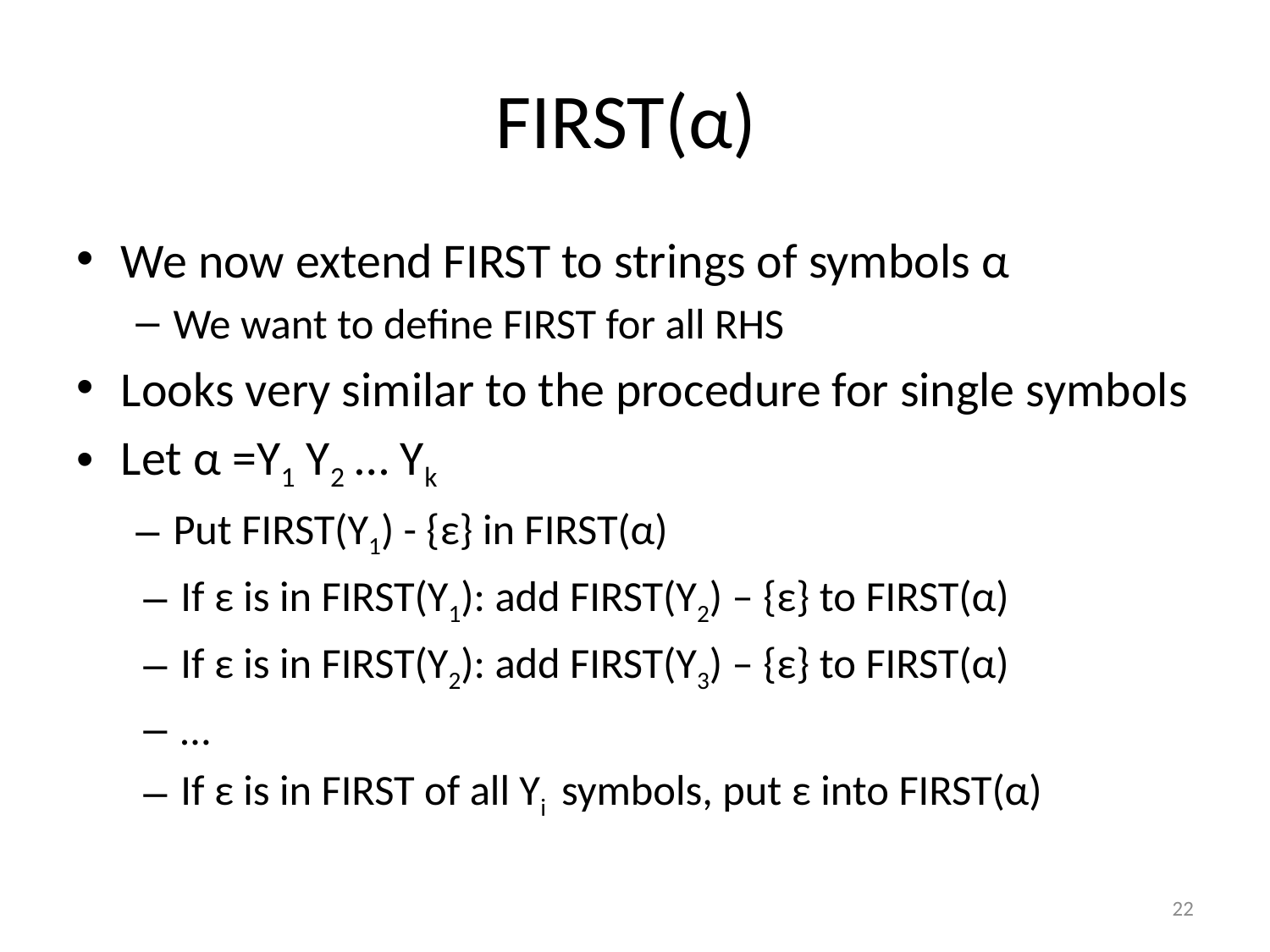

# FIRST(α)
We now extend FIRST to strings of symbols α
We want to define FIRST for all RHS
Looks very similar to the procedure for single symbols
Let α =Y1 Y2 … Yk
Put FIRST(Y1) - {ε} in FIRST(α)
If ε is in FIRST(Y1): add FIRST(Y2) – {ε} to FIRST(α)
If ε is in FIRST(Y2): add FIRST(Y3) – {ε} to FIRST(α)
…
If ε is in FIRST of all Yi  symbols, put ε into FIRST(α)
22